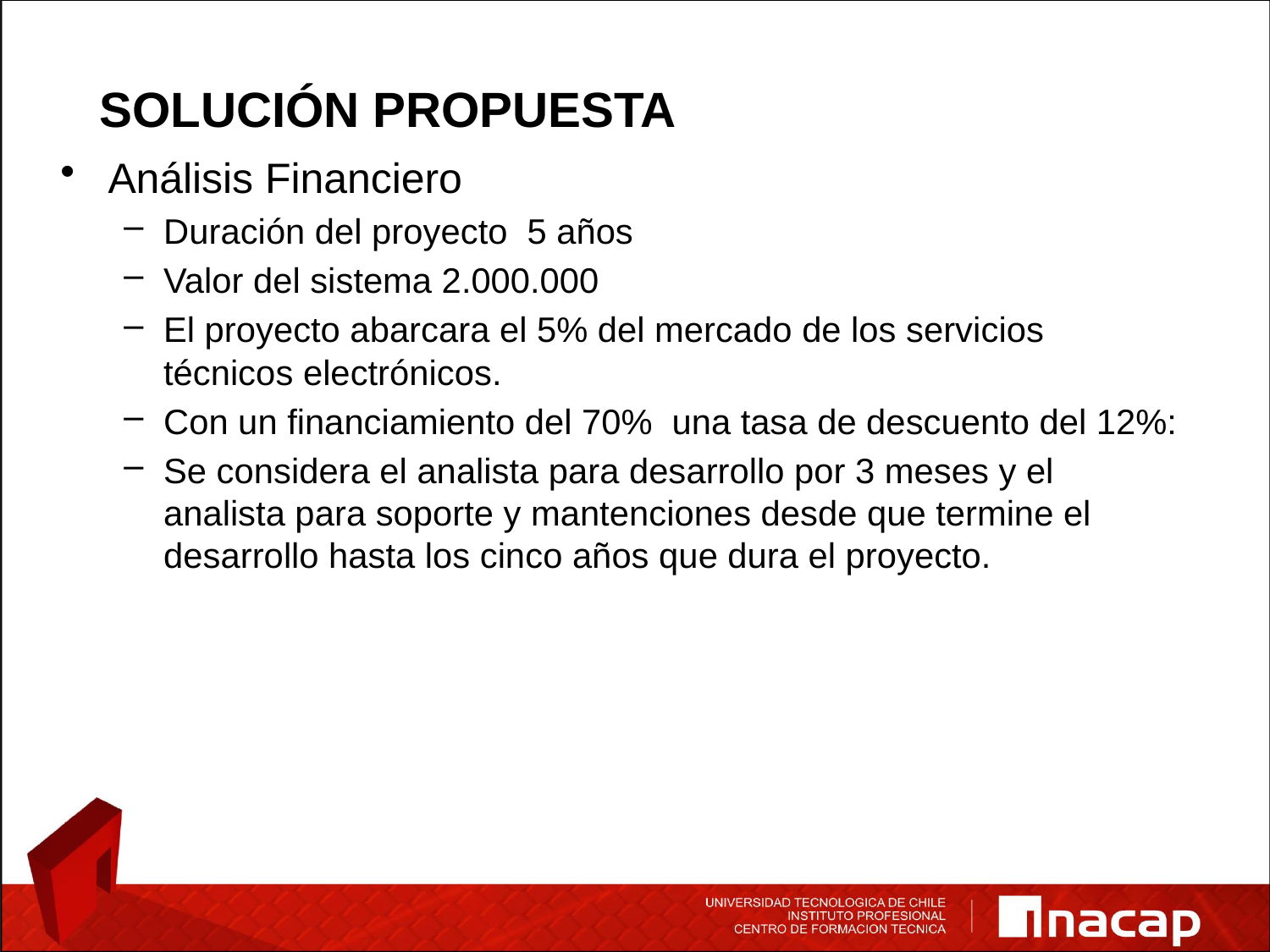

Solución propuesta
Análisis Financiero
Duración del proyecto  5 años
Valor del sistema 2.000.000
El proyecto abarcara el 5% del mercado de los servicios técnicos electrónicos.
Con un financiamiento del 70%  una tasa de descuento del 12%:
Se considera el analista para desarrollo por 3 meses y el analista para soporte y mantenciones desde que termine el desarrollo hasta los cinco años que dura el proyecto.